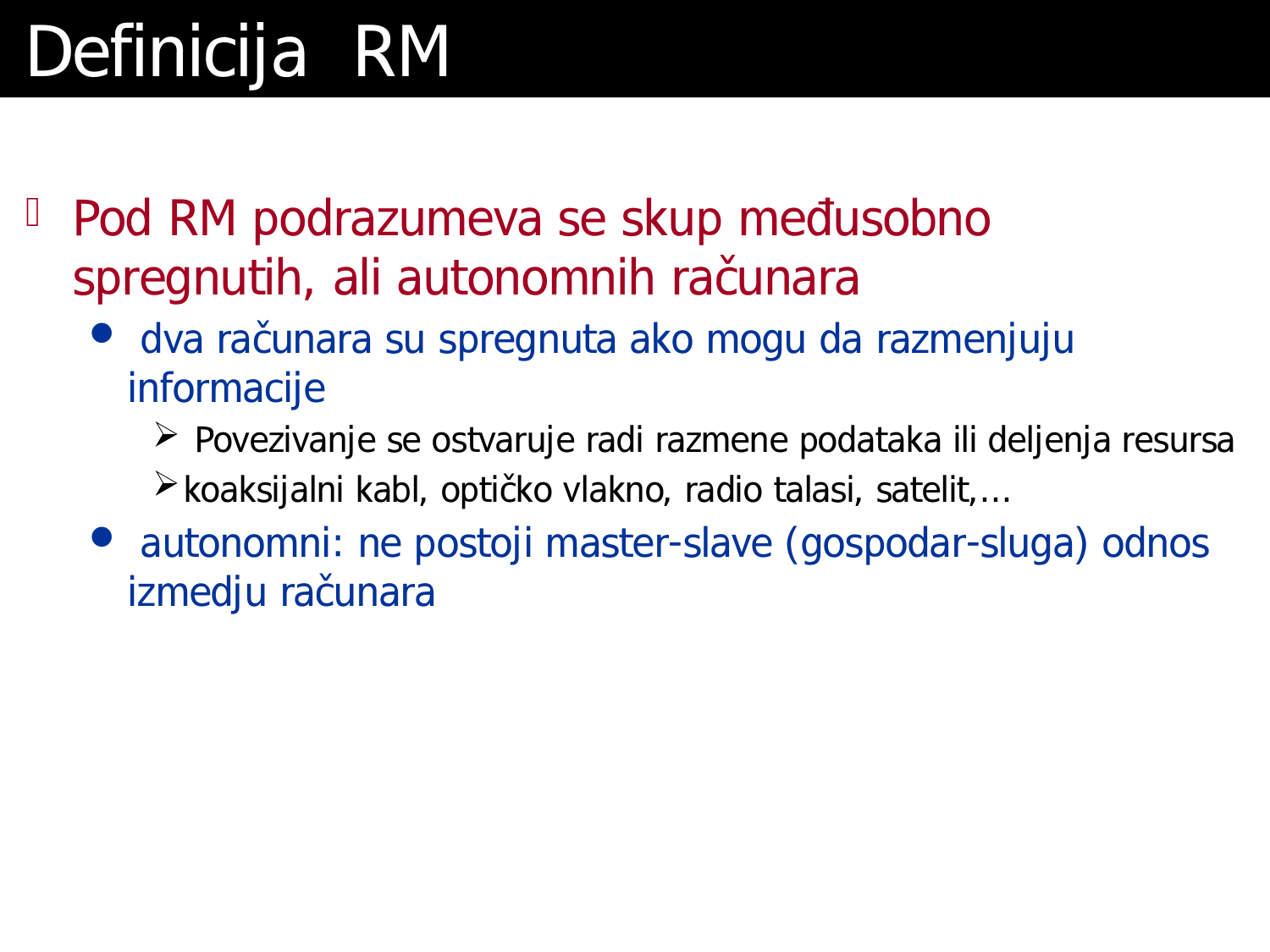

# Definicija  RM

Pod RM podrazumeva se skup međusobno spregnutih, ali autonomnih računara
 dva računara su spregnuta ako mogu da razmenjuju informacije
 Povezivanje se ostvaruje radi razmene podataka ili deljenja resursa
koaksijalni kabl, optičko vlakno, radio talasi, satelit,...
 autonomni: ne postoji master-slave (gospodar-sluga) odnos izmedju računara